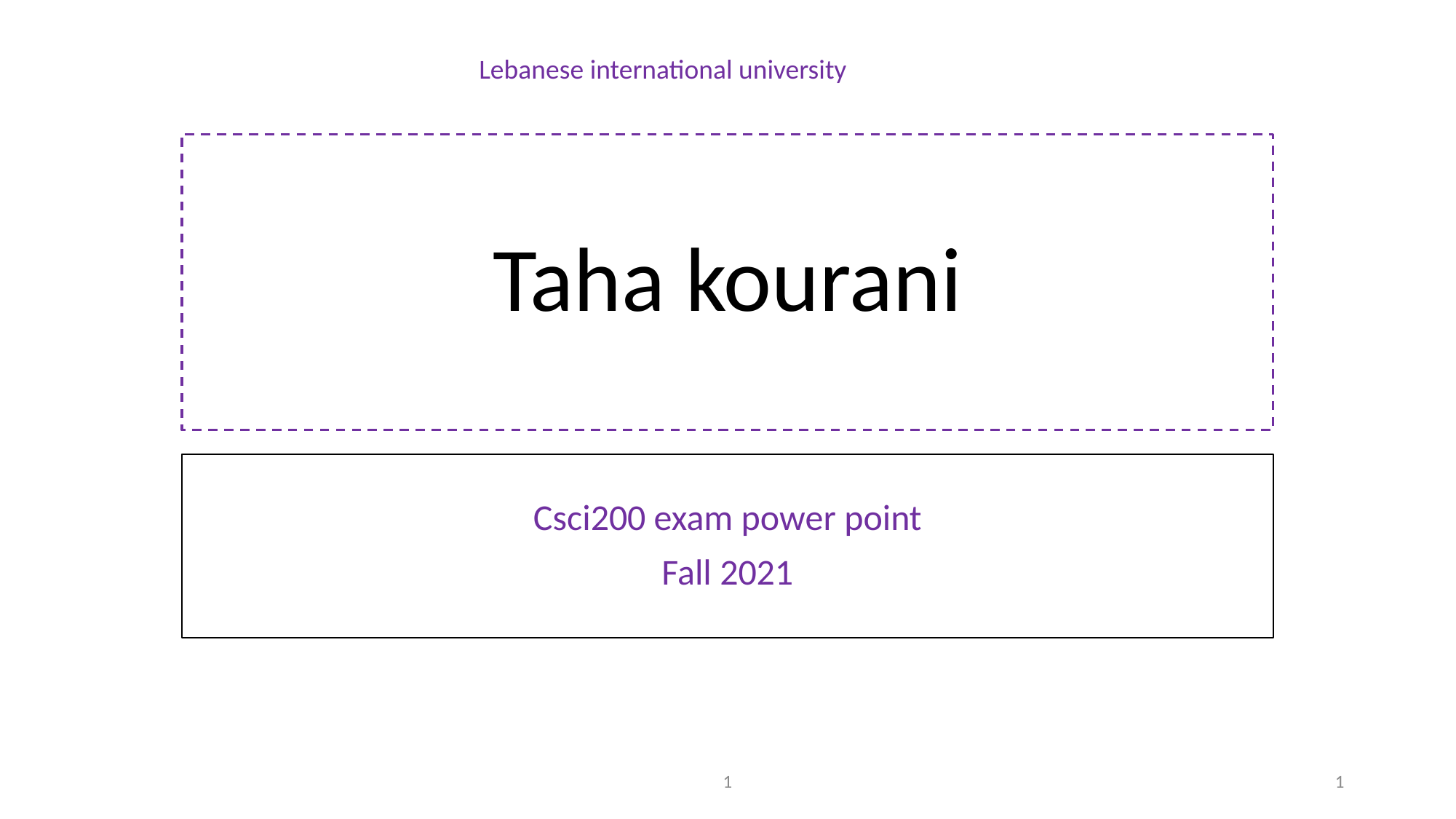

Lebanese international university
# Taha kourani
Csci200 exam power point
Fall 2021
1
1